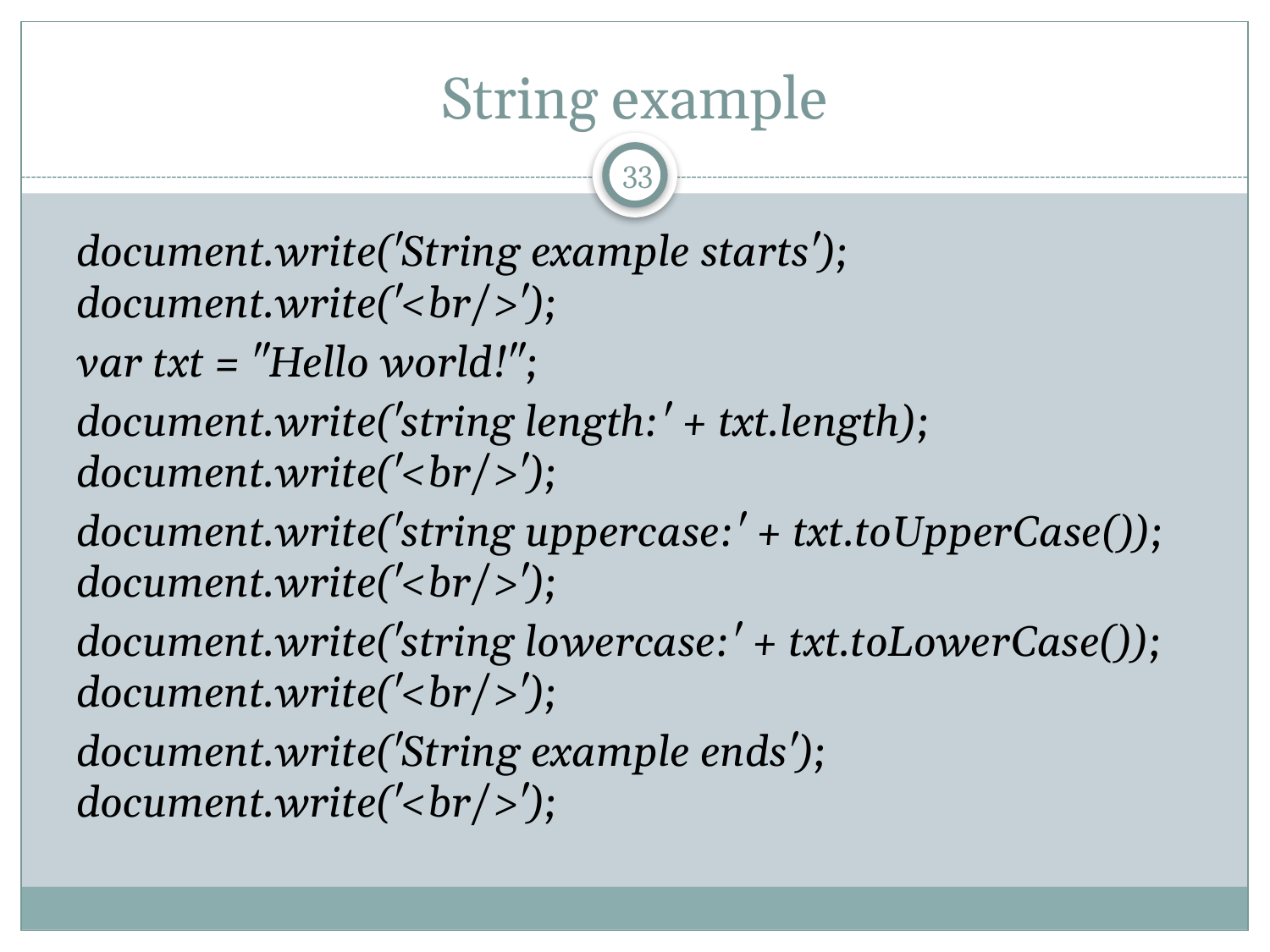

# String example
33
	document.write('String example starts'); document.write('<br/>');
	var txt = "Hello world!";
	document.write('string length:' + txt.length); document.write('<br/>');
	document.write('string uppercase:' + txt.toUpperCase()); document.write('<br/>');
	document.write('string lowercase:' + txt.toLowerCase()); document.write('<br/>');
	document.write('String example ends'); document.write('<br/>');